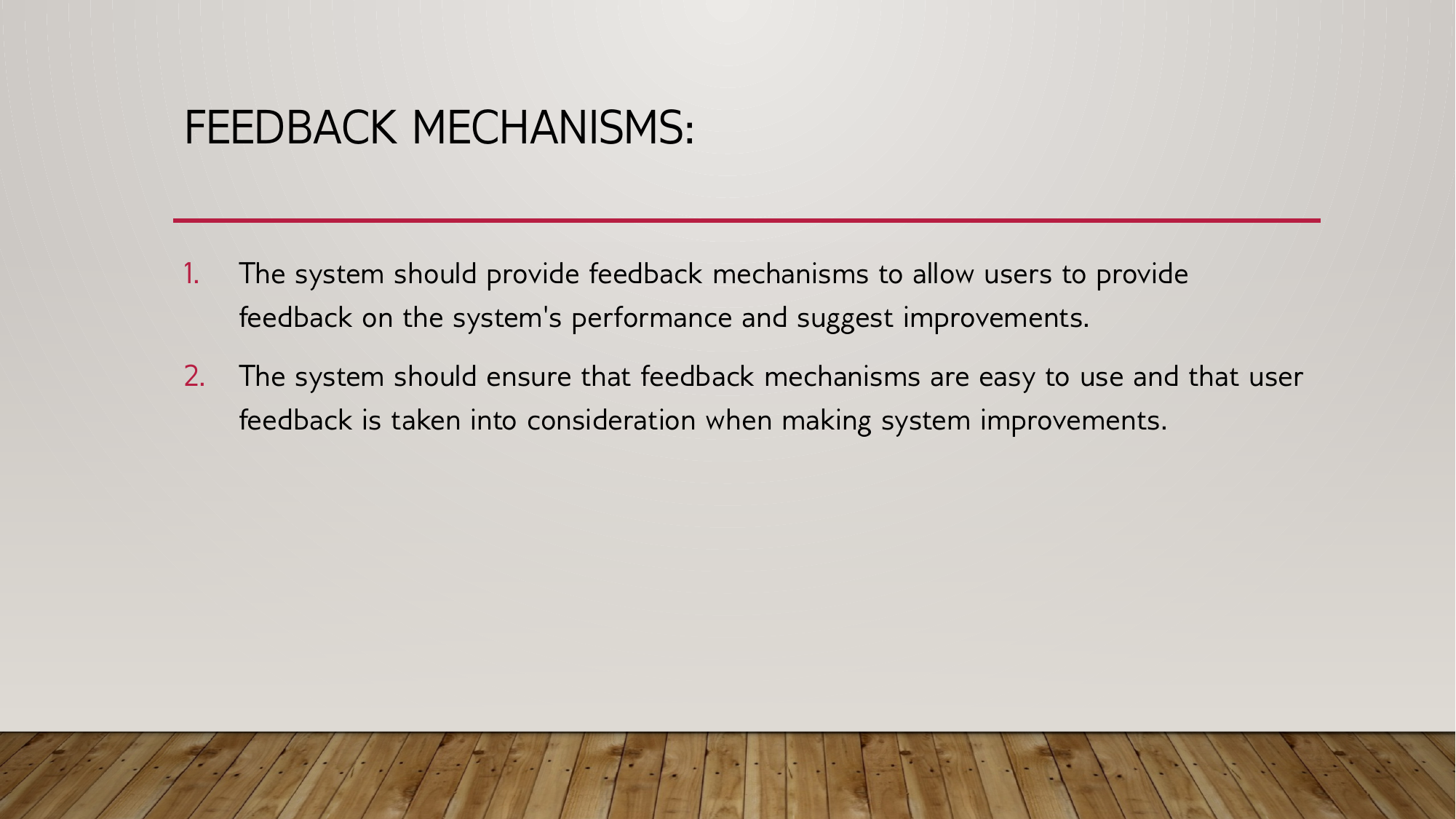

# Feedback Mechanisms:
The system should provide feedback mechanisms to allow users to provide feedback on the system's performance and suggest improvements.
The system should ensure that feedback mechanisms are easy to use and that user feedback is taken into consideration when making system improvements.